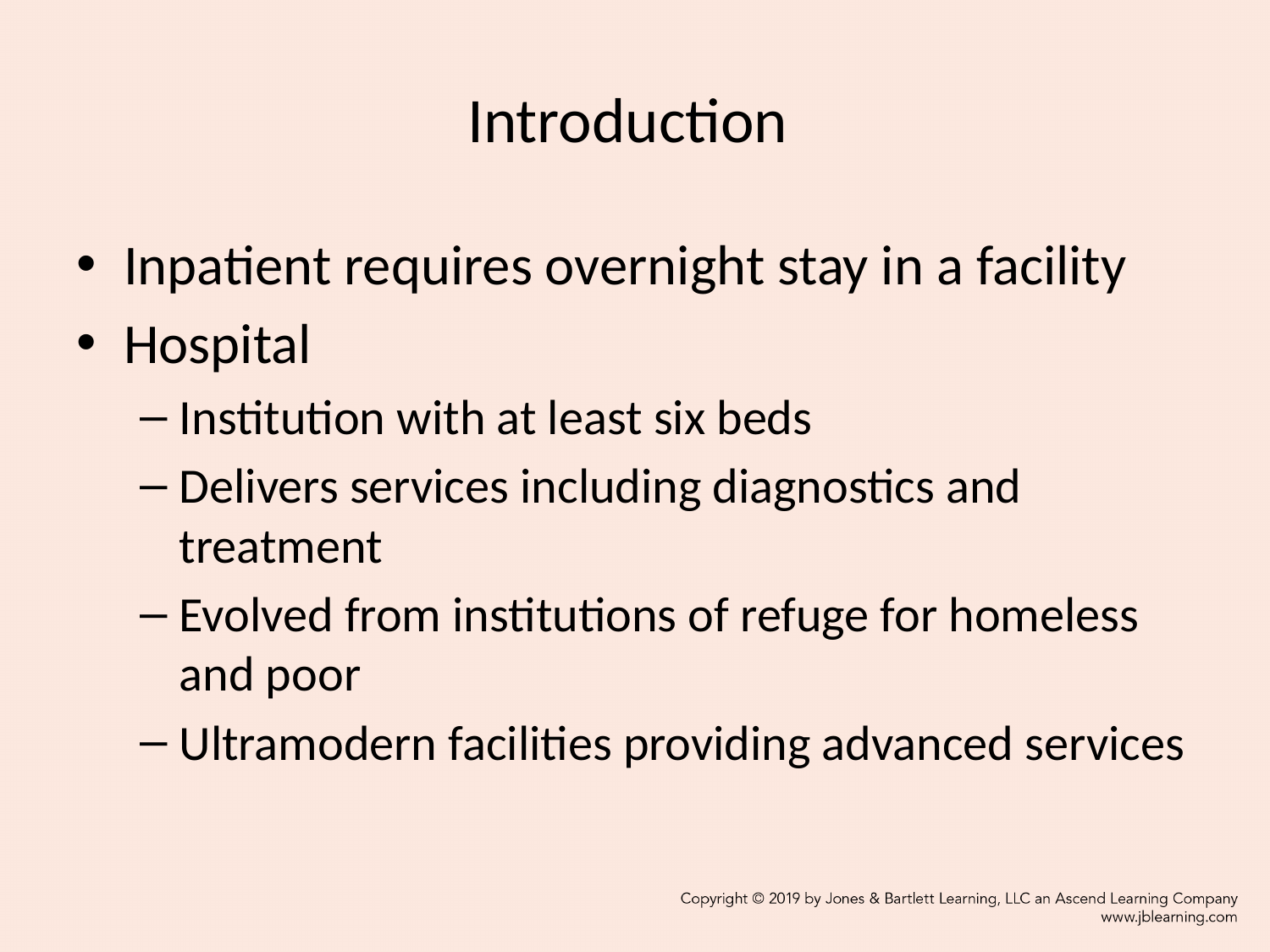

# Introduction
Inpatient requires overnight stay in a facility
Hospital
Institution with at least six beds
Delivers services including diagnostics and treatment
Evolved from institutions of refuge for homeless and poor
Ultramodern facilities providing advanced services